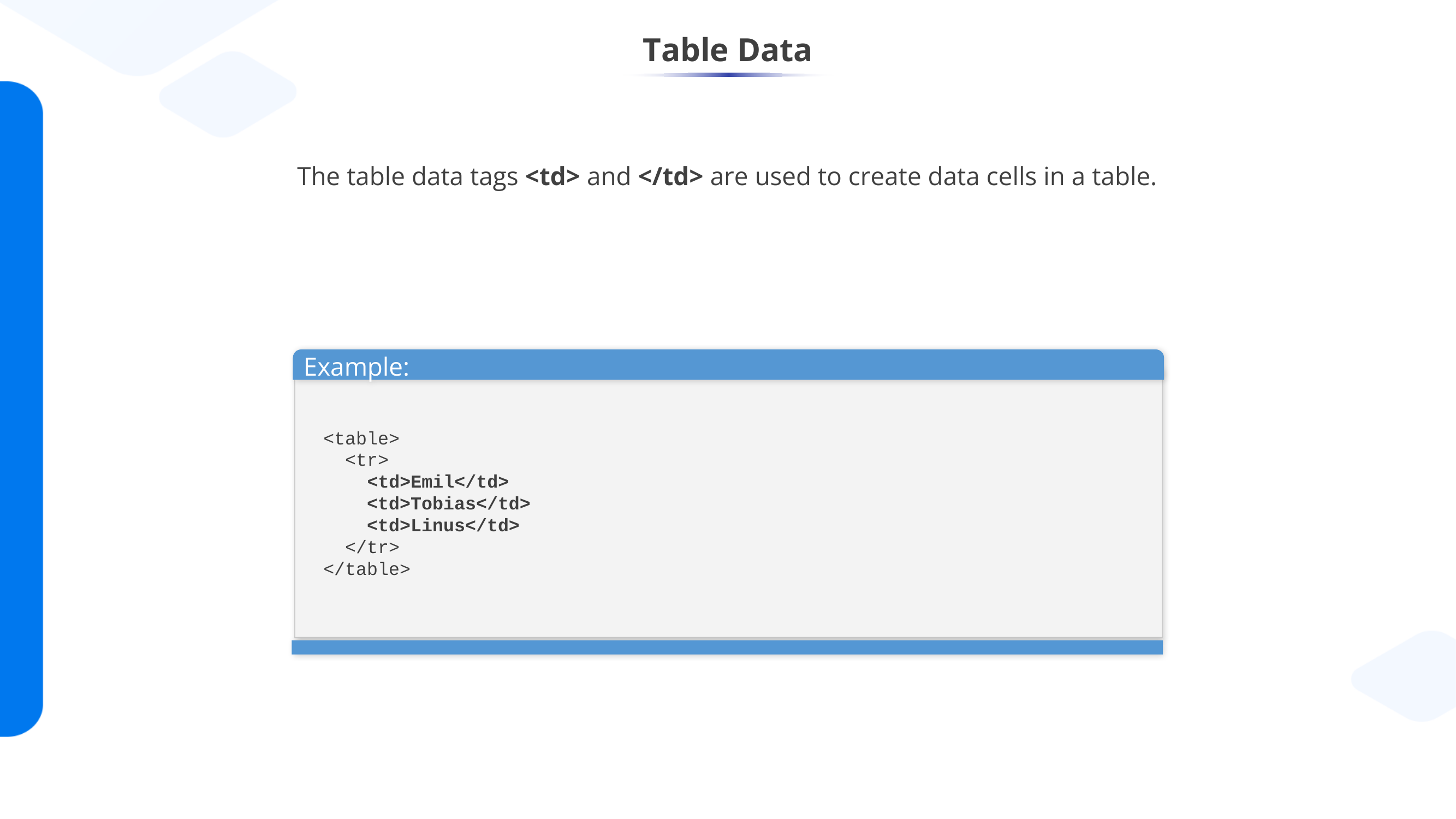

# Table Data

The table data tags <td> and </td> are used to create data cells in a table.
Demo-1
Example:
<table>
  <tr>
    <td>Emil</td>
    <td>Tobias</td>
    <td>Linus</td>
  </tr>
</table>